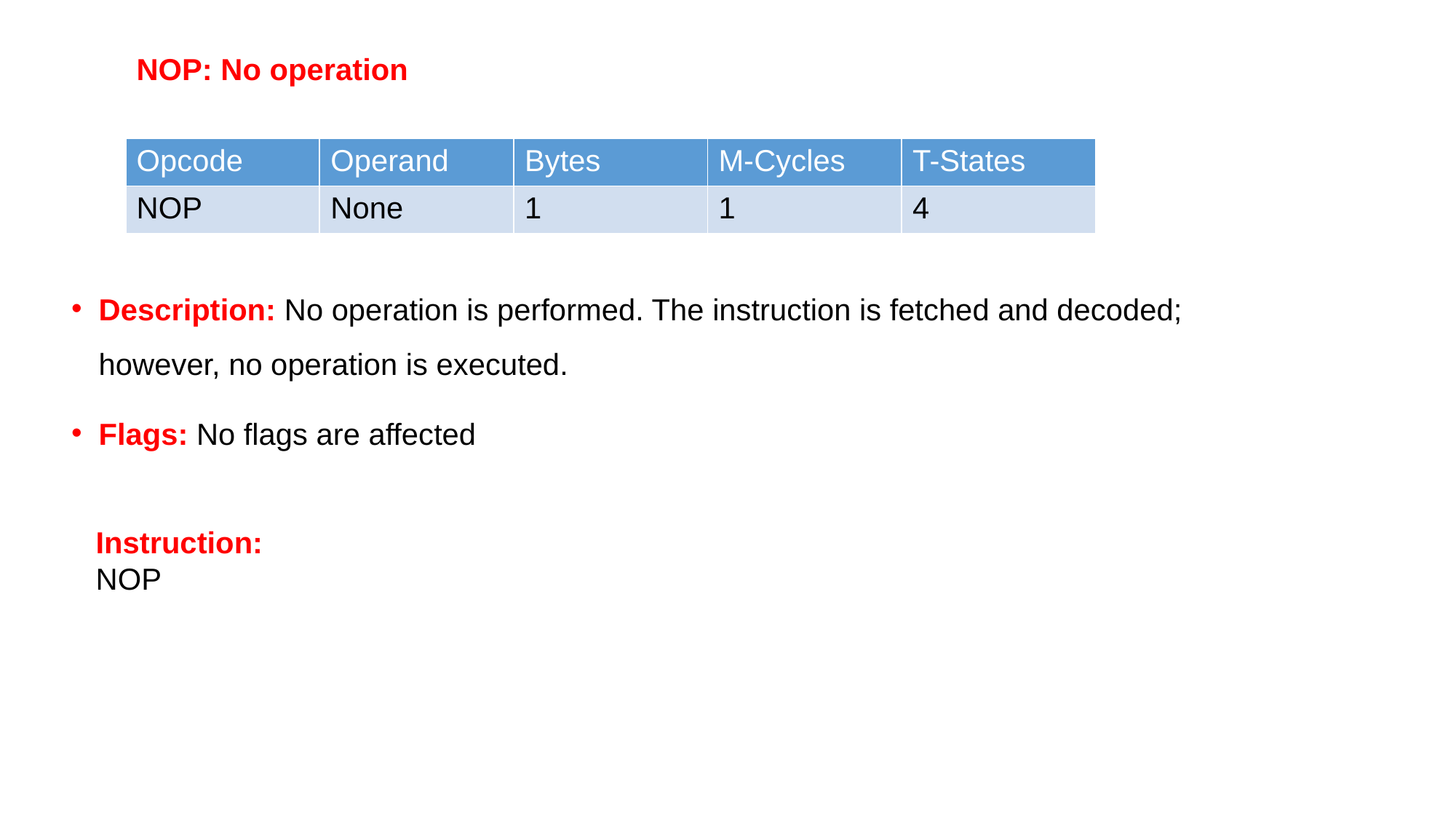

NOP: No operation
| Opcode | Operand | Bytes | M-Cycles | T-States |
| --- | --- | --- | --- | --- |
| NOP | None | 1 | 1 | 4 |
Description: No operation is performed. The instruction is fetched and decoded; however, no operation is executed.
Flags: No flags are affected
Instruction:
NOP